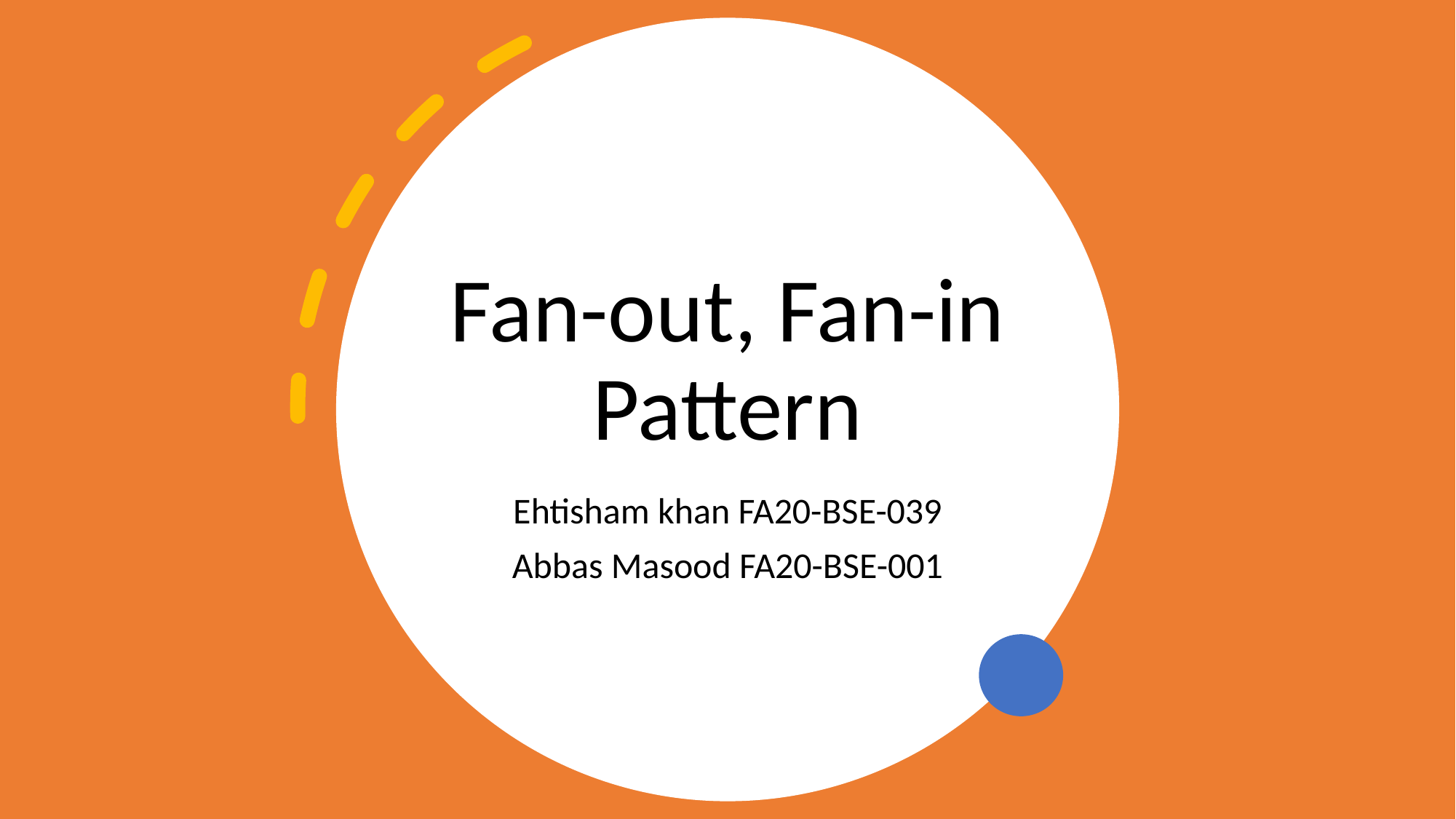

# Fan-out, Fan-in Pattern
Ehtisham khan FA20-BSE-039
Abbas Masood FA20-BSE-001